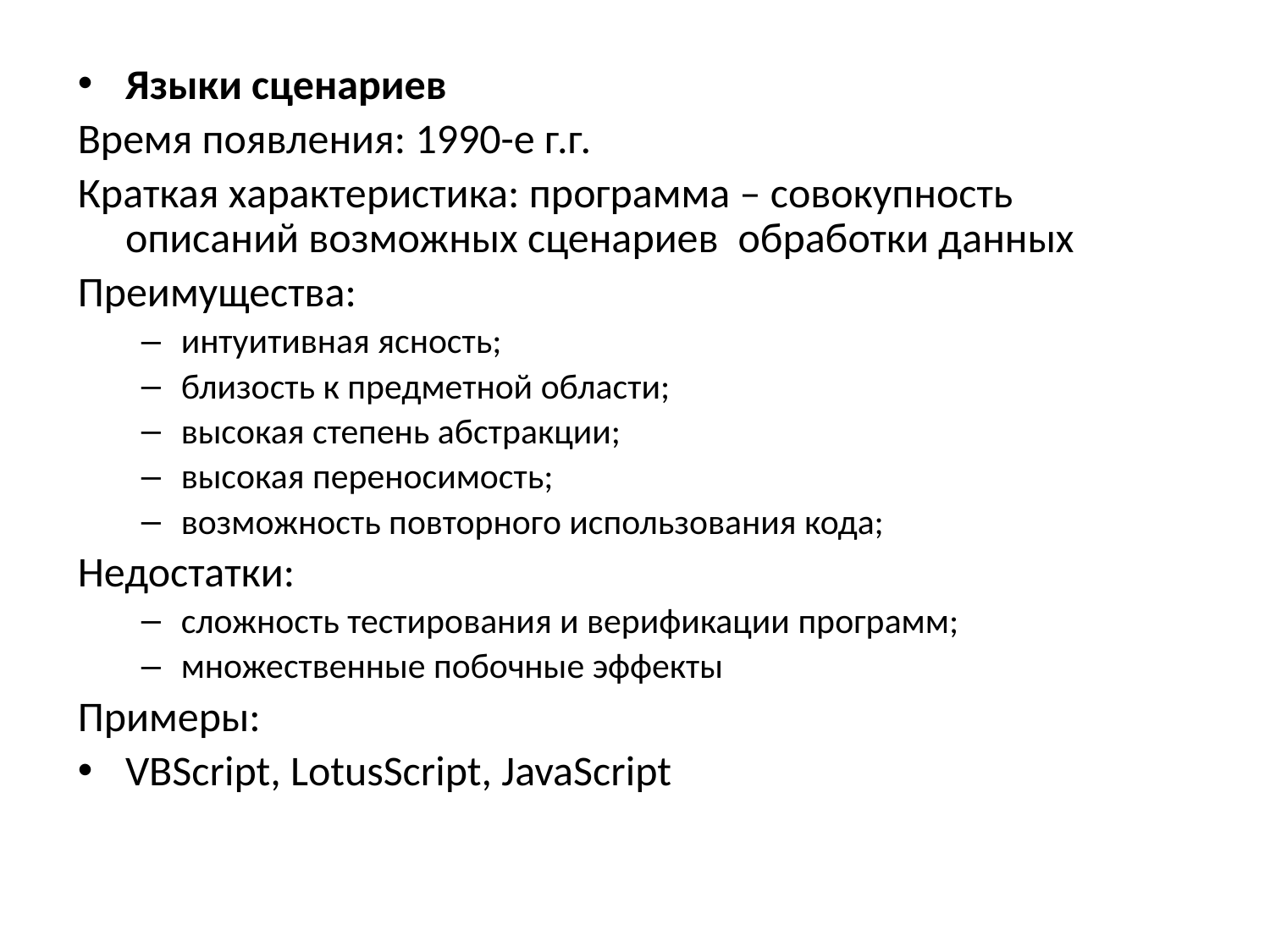

Языки сценариев
Время появления: 1990-е г.г.
Краткая характеристика: программа – совокупность описаний возможных сценариев  обработки данных
Преимущества:
интуитивная ясность;
близость к предметной области;
высокая степень абстракции;
высокая переносимость;
возможность повторного использования кода;
Недостатки:
сложность тестирования и верификации программ;
множественные побочные эффекты
Примеры:
VBScript, LotusScript, JavaScript